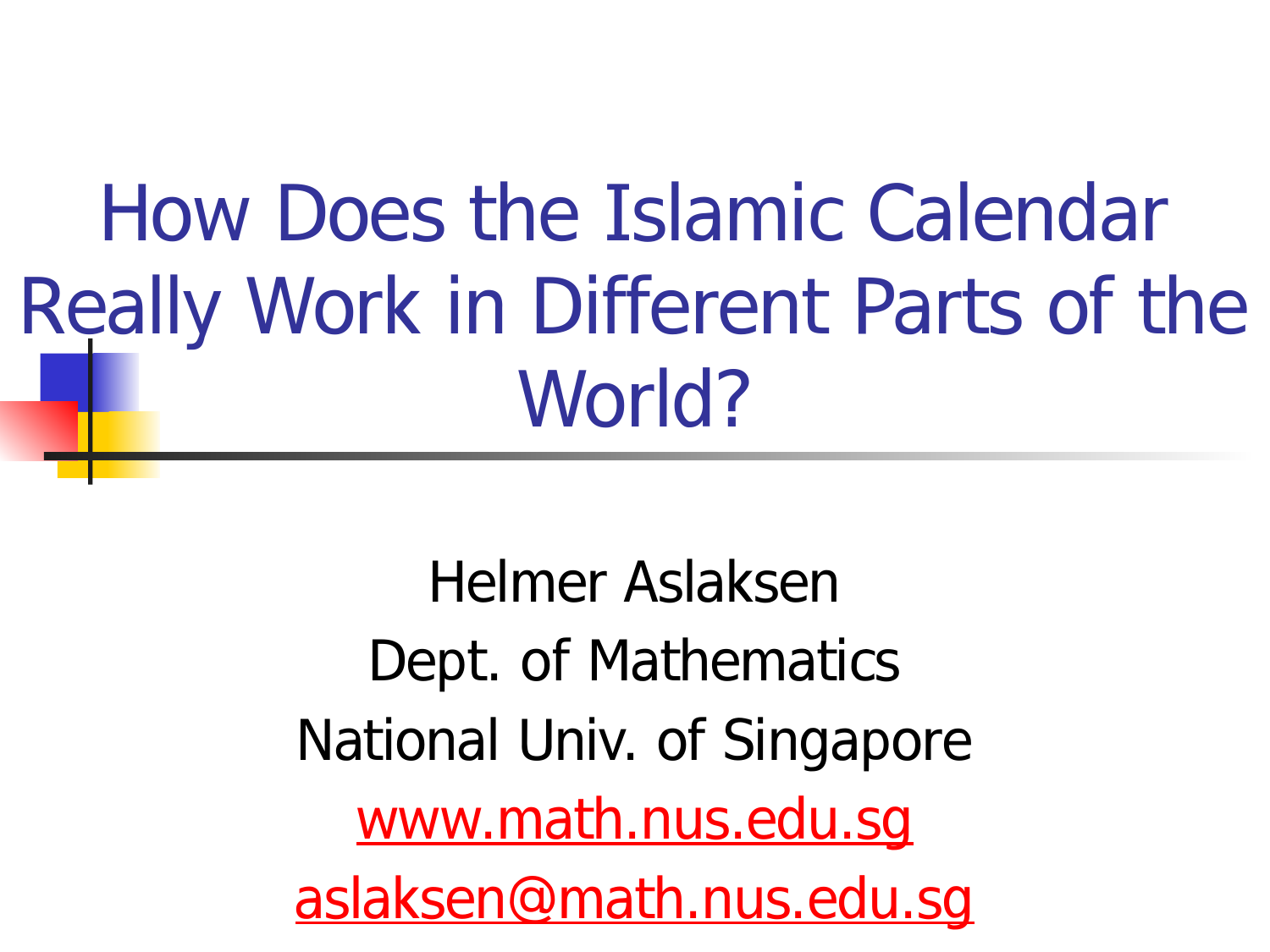

# How Does the Islamic Calendar Really Work in Different Parts of the World?
Helmer Aslaksen
Dept. of Mathematics
National Univ. of Singapore
www.math.nus.edu.sg
aslaksen@math.nus.edu.sg